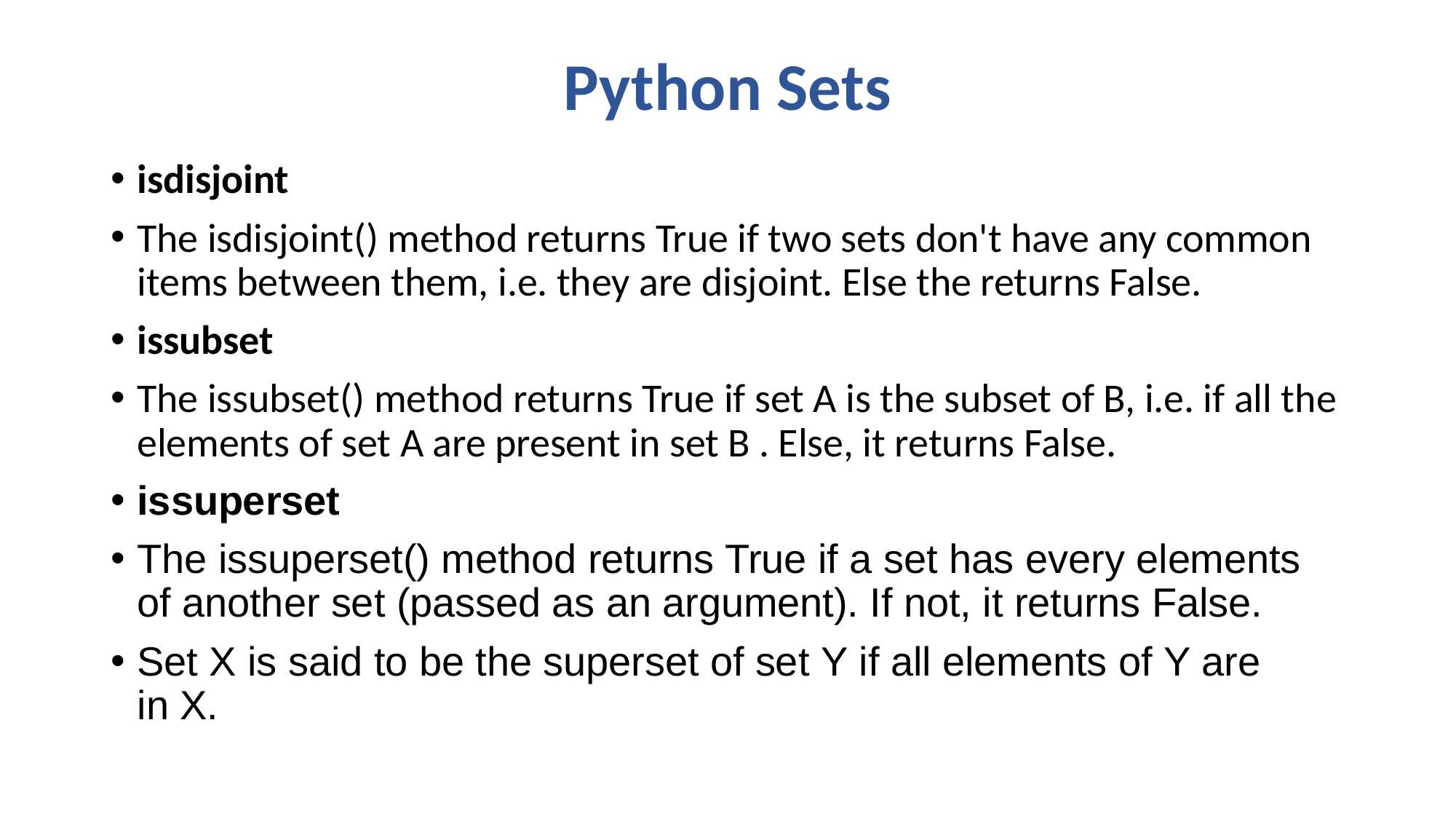

# Python Sets
isdisjoint
The isdisjoint() method returns True if two sets don't have any common items between them, i.e. they are disjoint. Else the returns False.
issubset
The issubset() method returns True if set A is the subset of B, i.e. if all the elements of set A are present in set B . Else, it returns False.
issuperset
The issuperset() method returns True if a set has every elements of another set (passed as an argument). If not, it returns False.
Set X is said to be the superset of set Y if all elements of Y are in X.